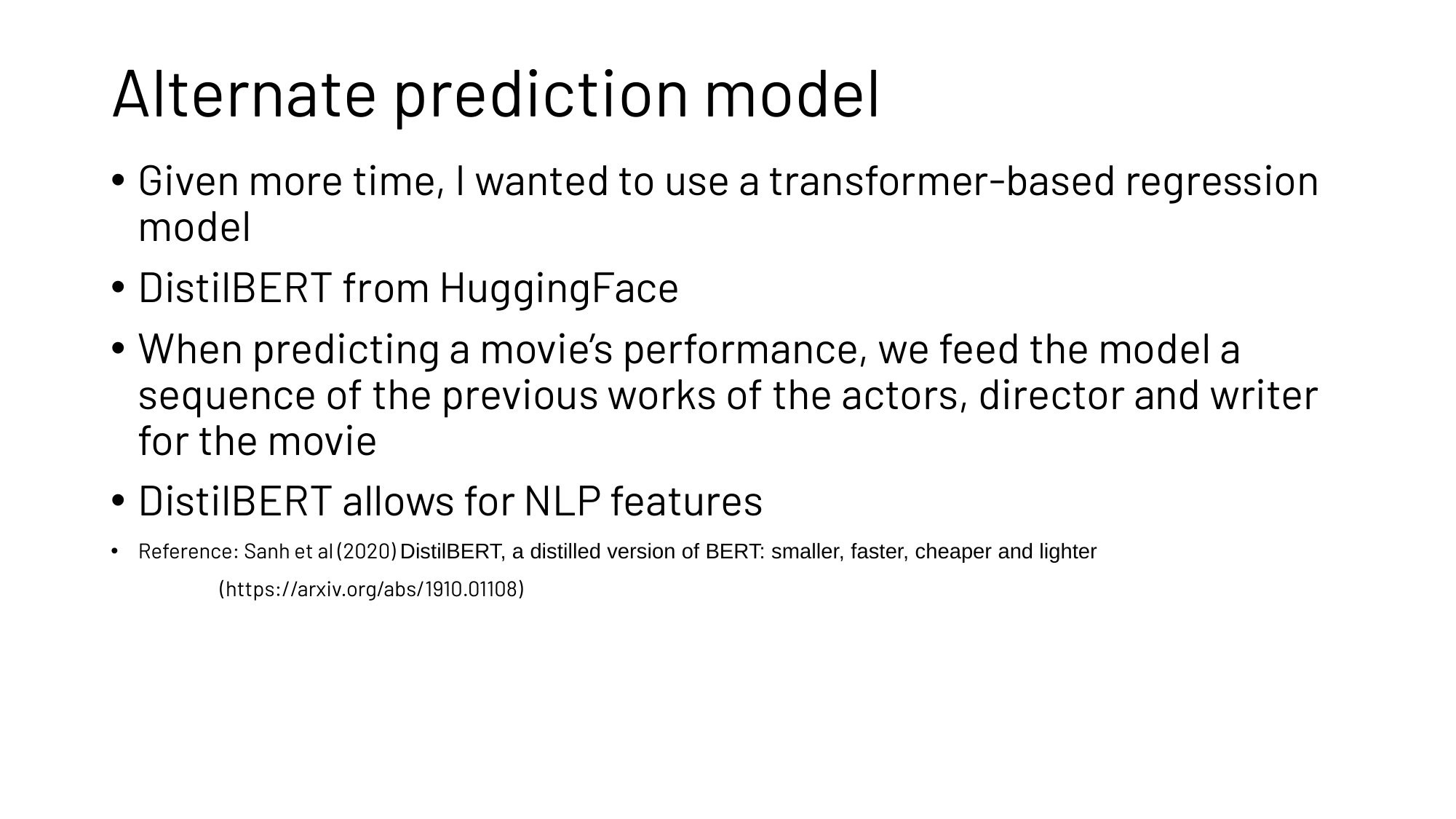

# Alternate prediction model
Given more time, I wanted to use a transformer-based regression model
DistilBERT from HuggingFace
When predicting a movie’s performance, we feed the model a sequence of the previous works of the actors, director and writer for the movie
DistilBERT allows for NLP features
Reference: Sanh et al (2020) DistilBERT, a distilled version of BERT: smaller, faster, cheaper and lighter
	(https://arxiv.org/abs/1910.01108)